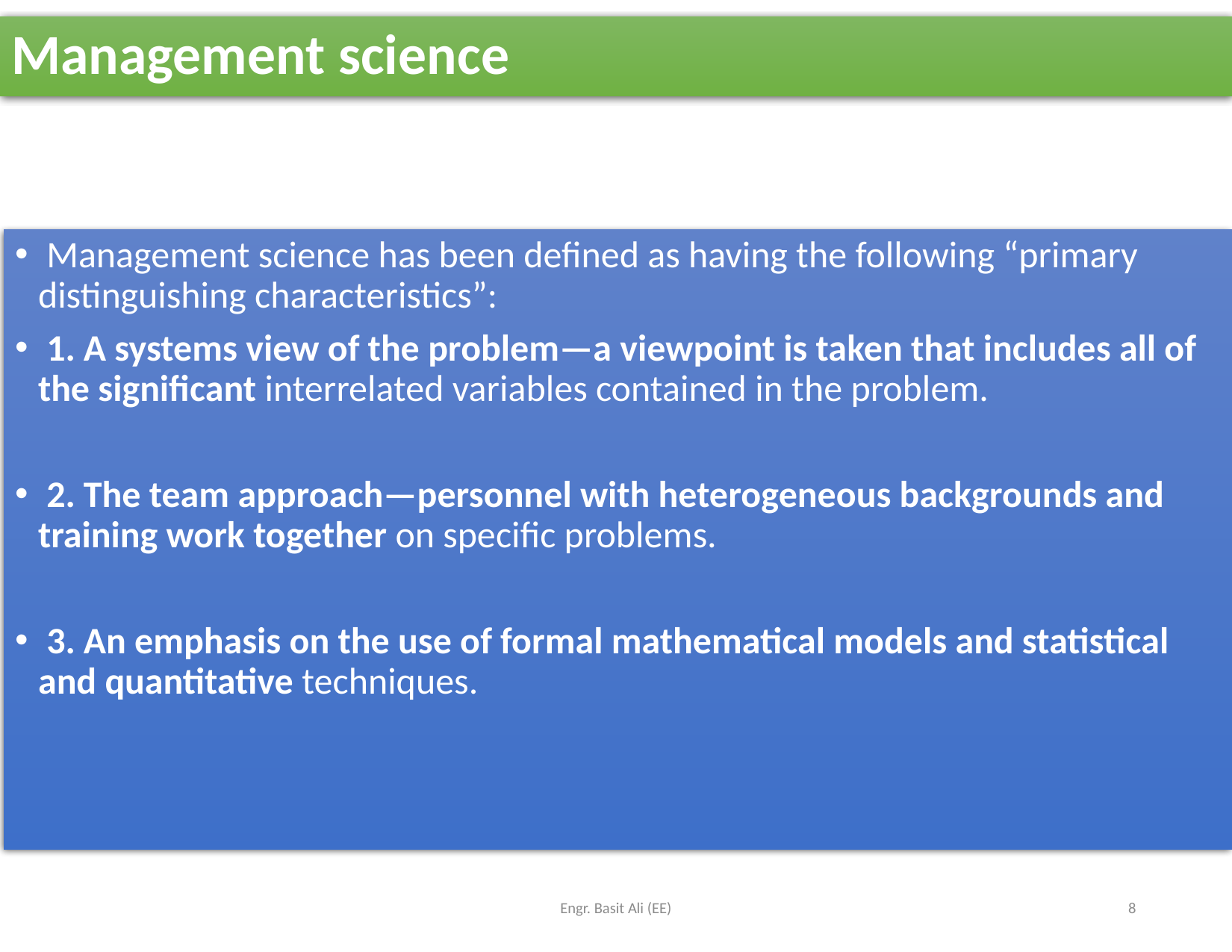

# Management science
 Management science has been defined as having the following “primary distinguishing characteristics”:
 1. A systems view of the problem—a viewpoint is taken that includes all of the significant interrelated variables contained in the problem.

 2. The team approach—personnel with heterogeneous backgrounds and training work together on specific problems.

 3. An emphasis on the use of formal mathematical models and statistical and quantitative techniques.
Engr. Basit Ali (EE)
8